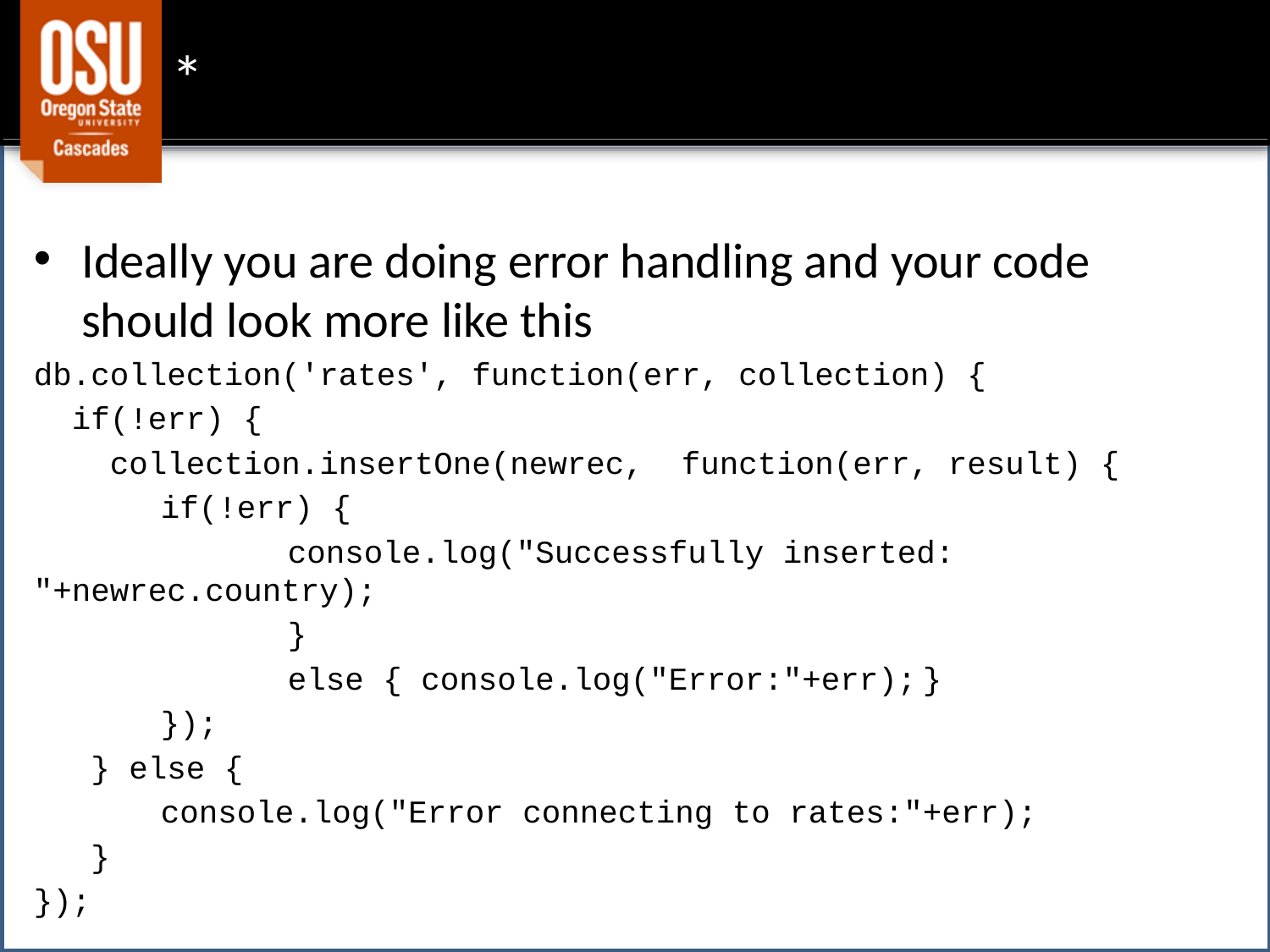

# *
Ideally you are doing error handling and your code should look more like this
db.collection('rates', function(err, collection) {
  if(!err) {
    collection.insertOne(newrec,  function(err, result) {
	if(!err) {
		console.log("Successfully inserted: "+newrec.country);
		}
		else { console.log("Error:"+err);	}
	});
   } else {
	console.log("Error connecting to rates:"+err);
   }
});